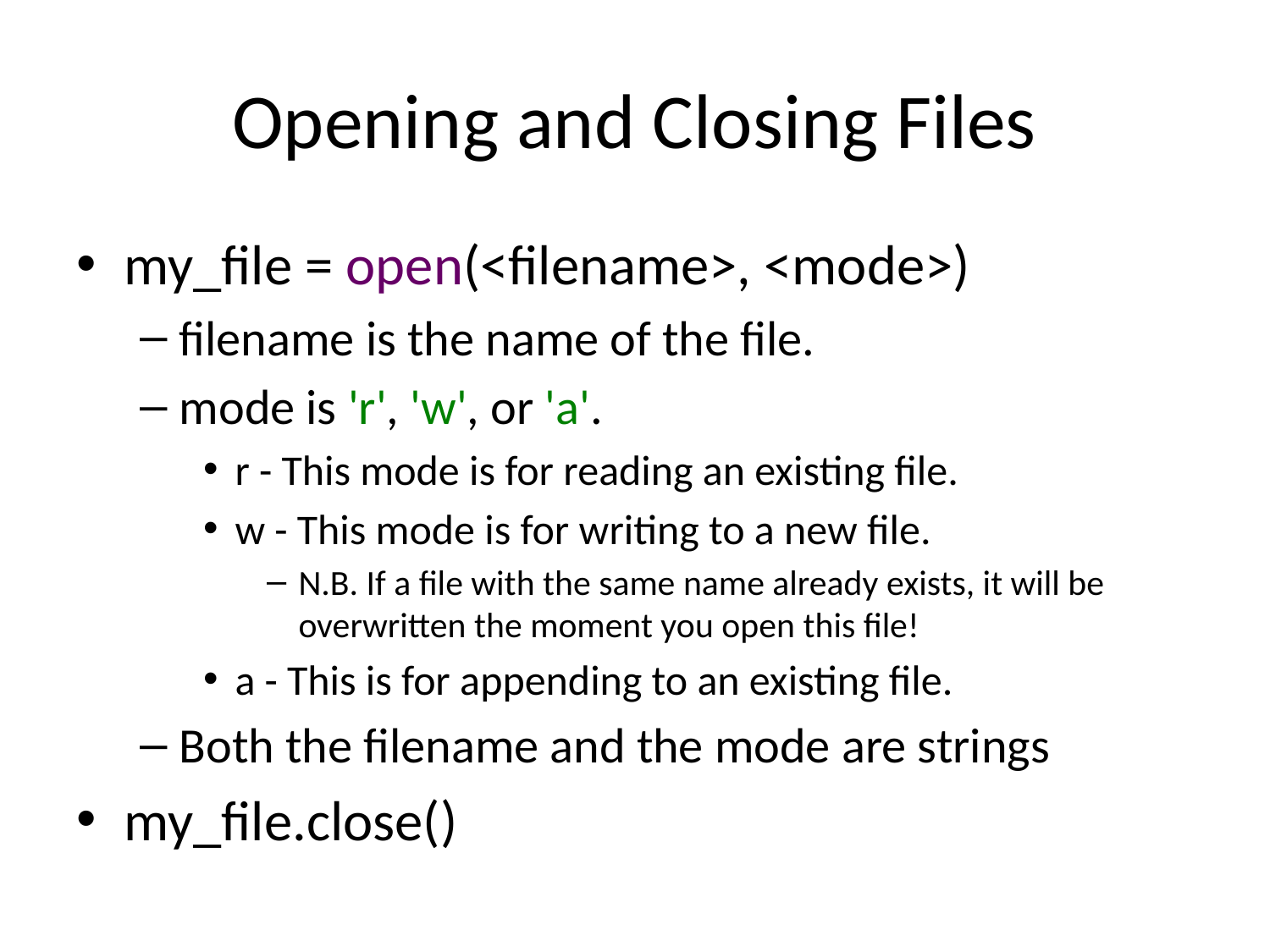

# Opening and Closing Files
my_file = open(<filename>, <mode>)
filename is the name of the file.
mode is 'r', 'w', or 'a'.
r - This mode is for reading an existing file.
w - This mode is for writing to a new file.
N.B. If a file with the same name already exists, it will be overwritten the moment you open this file!
a - This is for appending to an existing file.
Both the filename and the mode are strings
my_file.close()